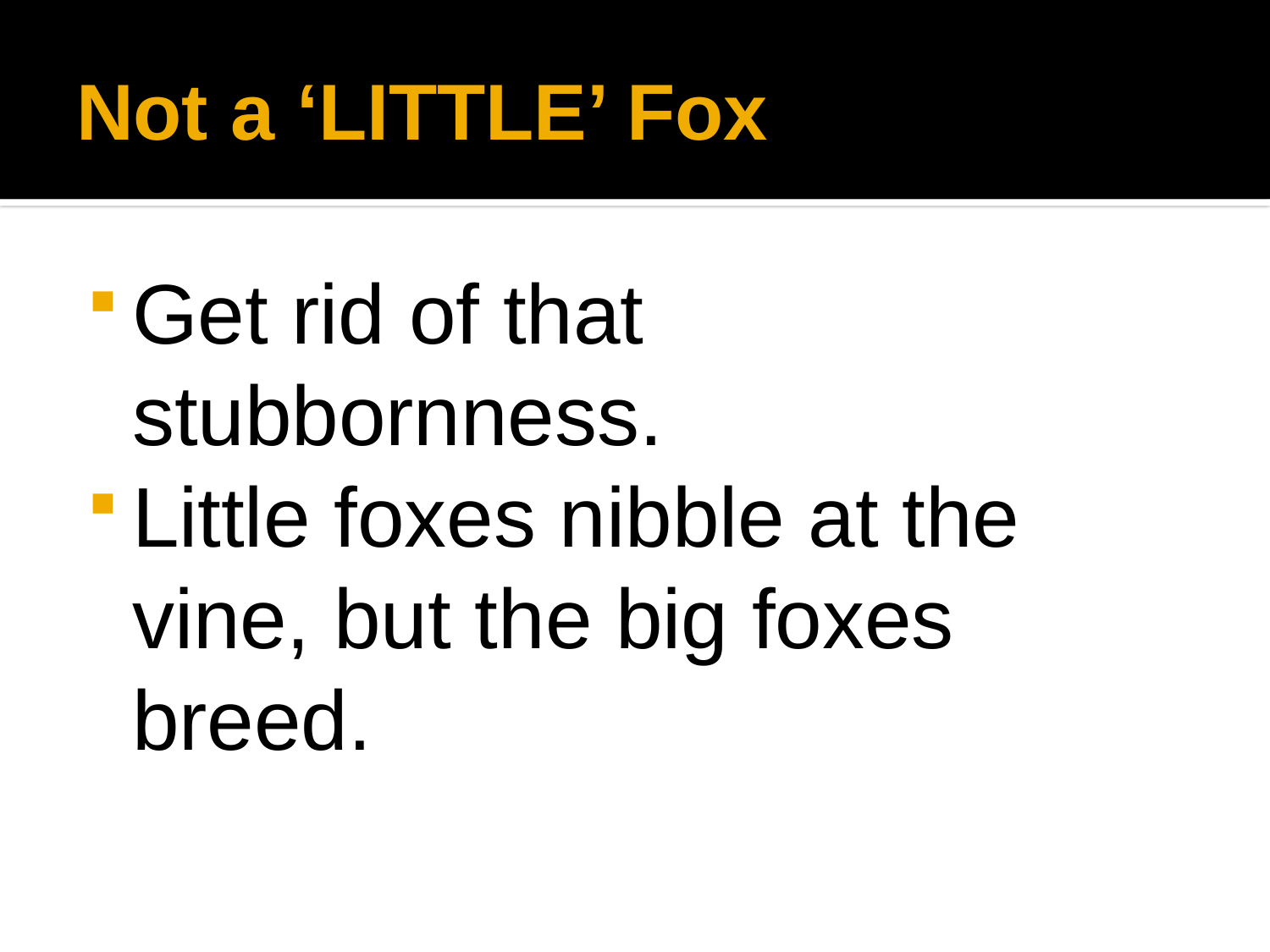

# Not a ‘LITTLE’ Fox
Get rid of that stubbornness.
Little foxes nibble at the vine, but the big foxes breed.